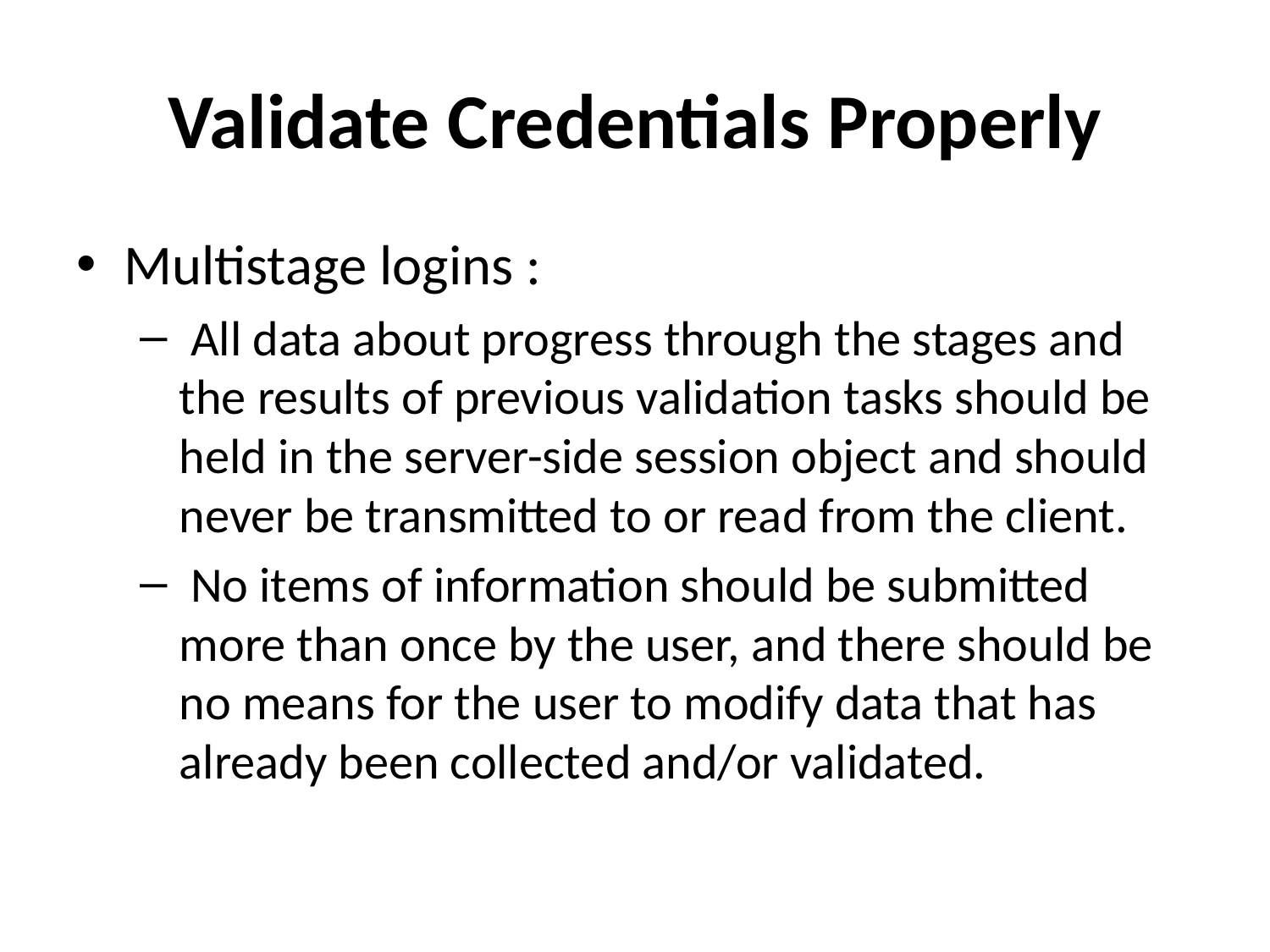

# Validate Credentials Properly
Multistage logins :
 All data about progress through the stages and the results of previous validation tasks should be held in the server-side session object and should never be transmitted to or read from the client.
 No items of information should be submitted more than once by the user, and there should be no means for the user to modify data that has already been collected and/or validated.